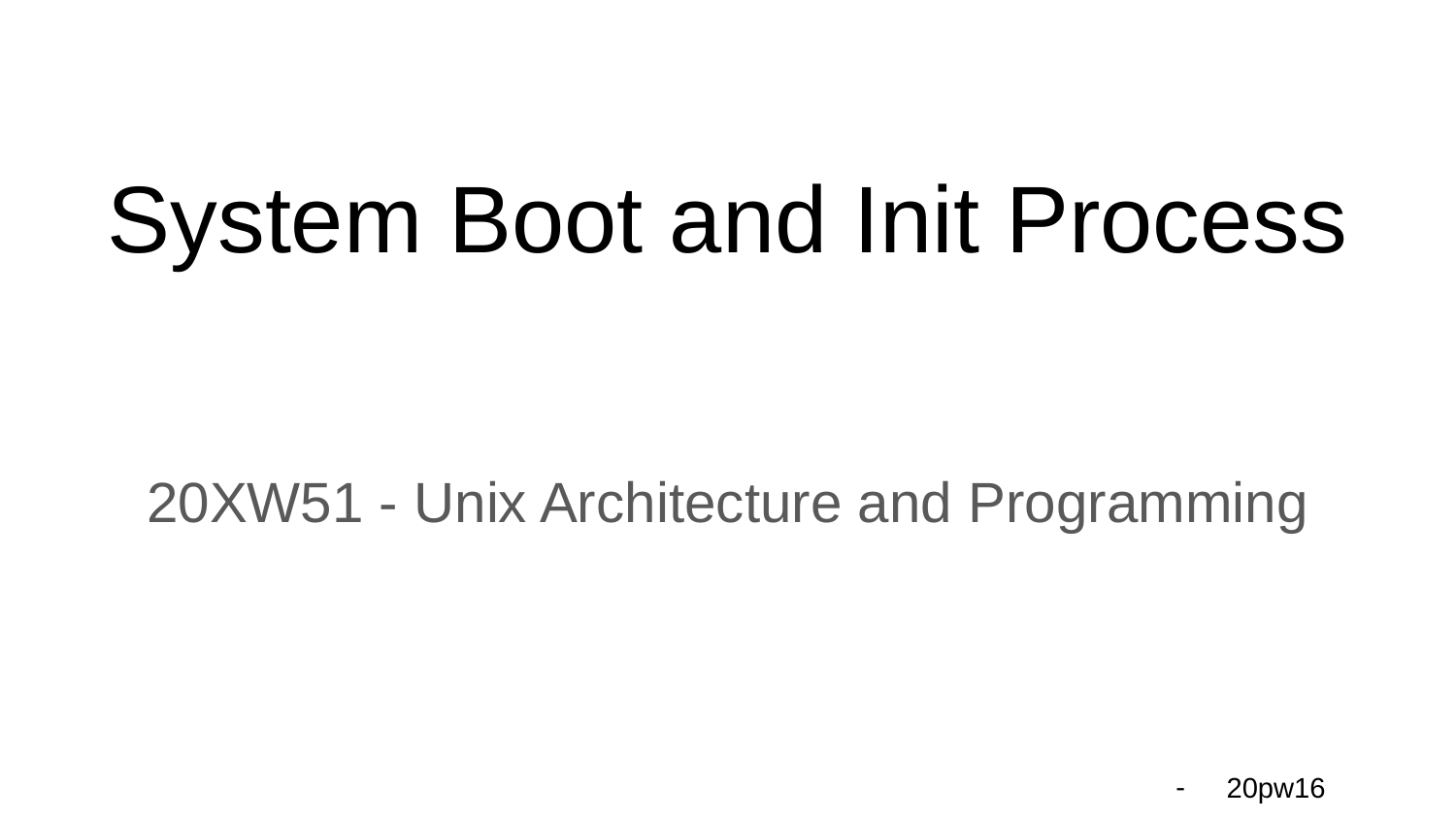

# System Boot and Init Process
20XW51 - Unix Architecture and Programming
20pw16